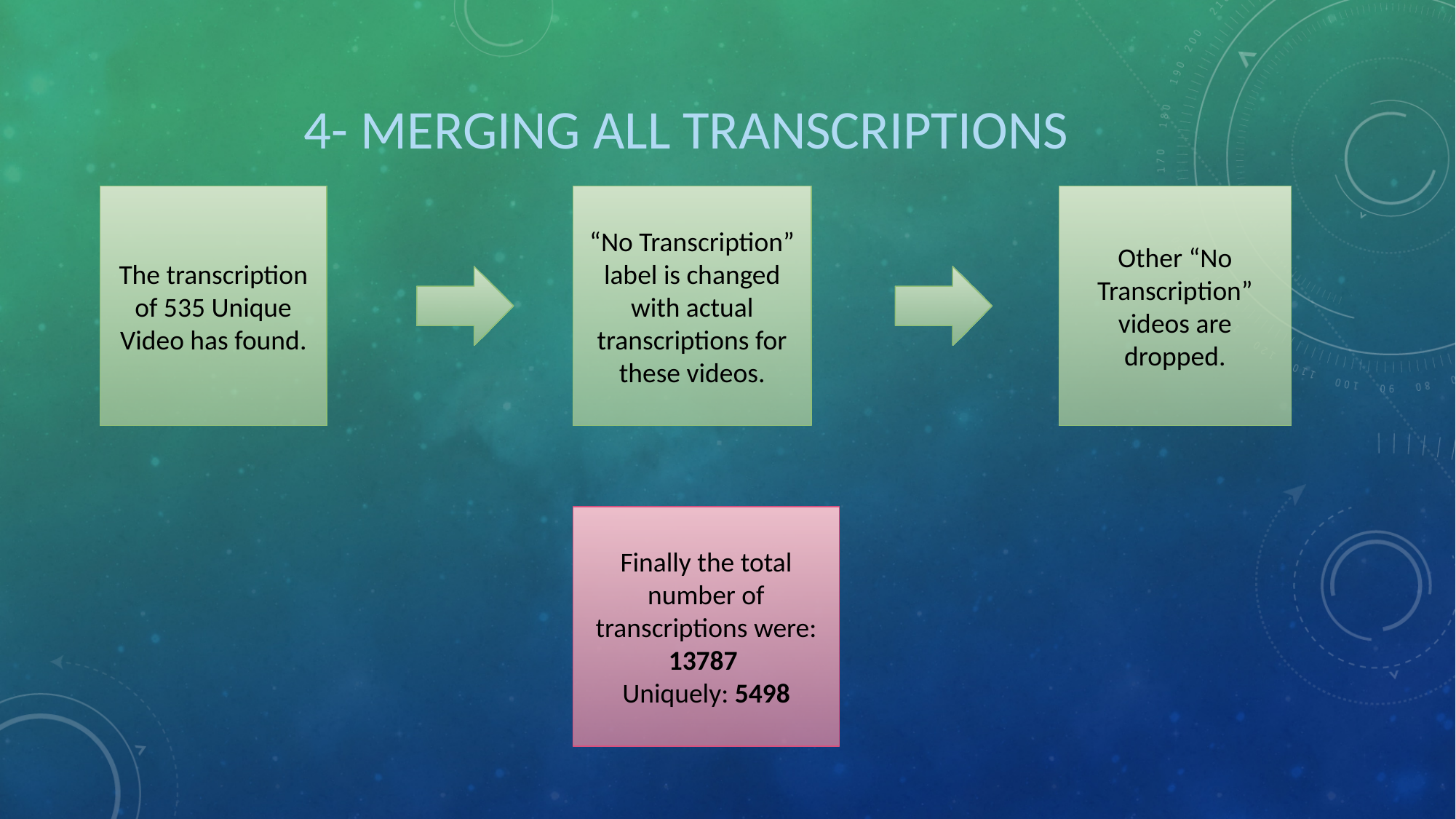

# 4- Mergıng All Transcriptions
The transcription of 535 Unique Video has found.
“No Transcription” label is changed with actual transcriptions for these videos.
Other “No Transcription” videos are dropped.

Finally the total number of transcriptions were:
13787
Uniquely: 5498